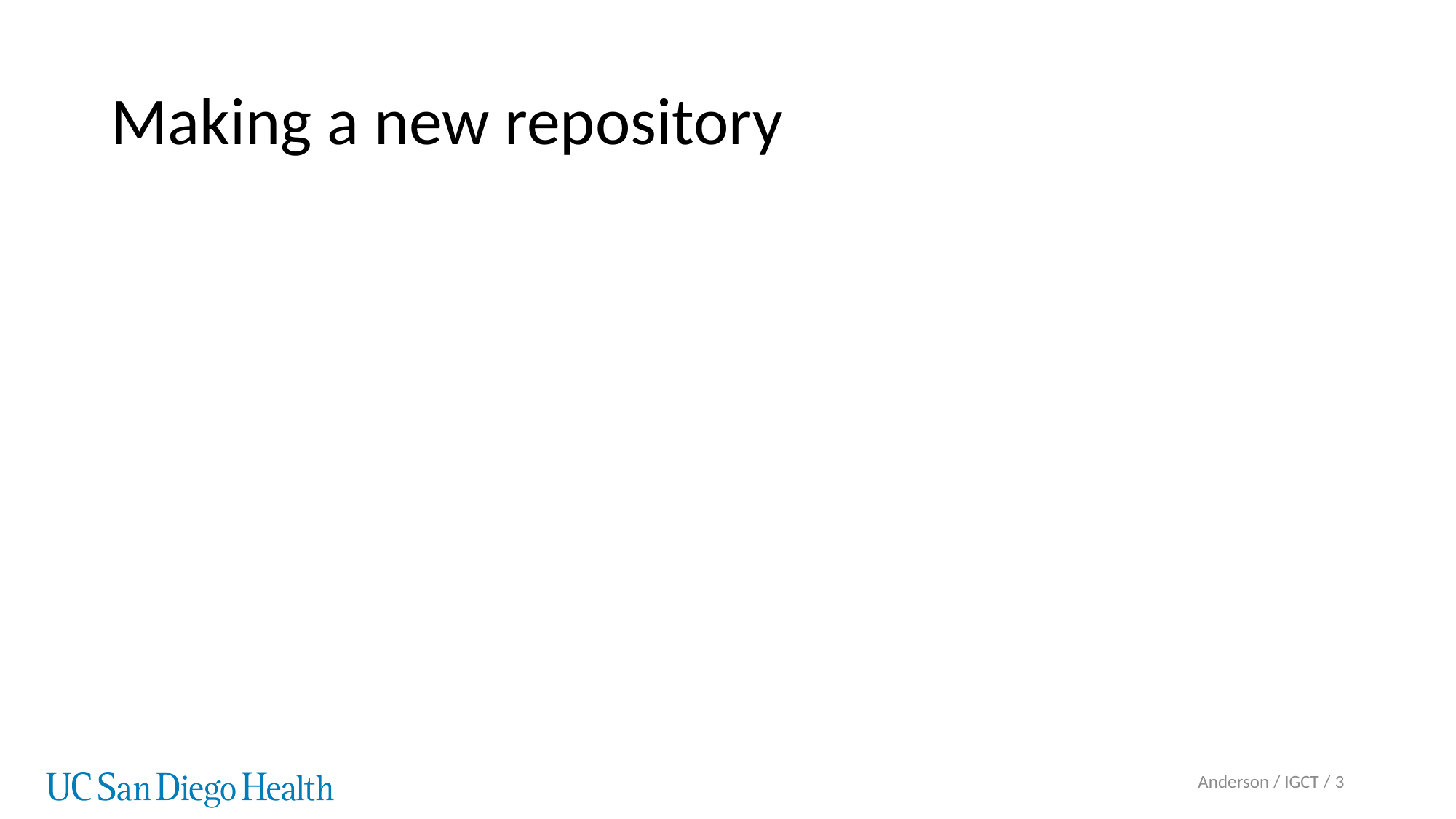

# Making a new repository

Anderson / IGCT / 3